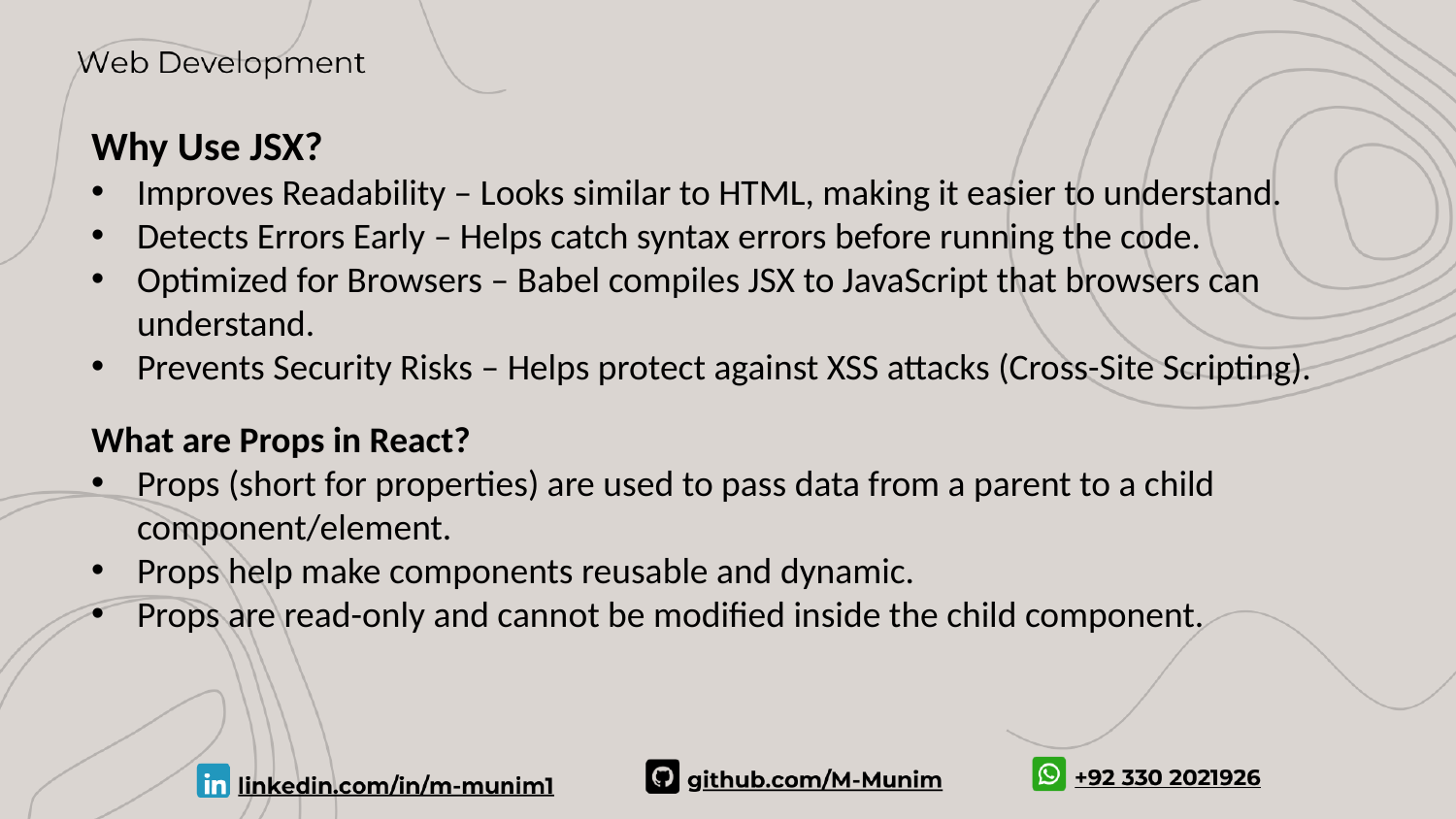

Why Use JSX?
Improves Readability – Looks similar to HTML, making it easier to understand.
Detects Errors Early – Helps catch syntax errors before running the code.
Optimized for Browsers – Babel compiles JSX to JavaScript that browsers can understand.
Prevents Security Risks – Helps protect against XSS attacks (Cross-Site Scripting).
What are Props in React?
Props (short for properties) are used to pass data from a parent to a child component/element.
Props help make components reusable and dynamic.
Props are read-only and cannot be modified inside the child component.